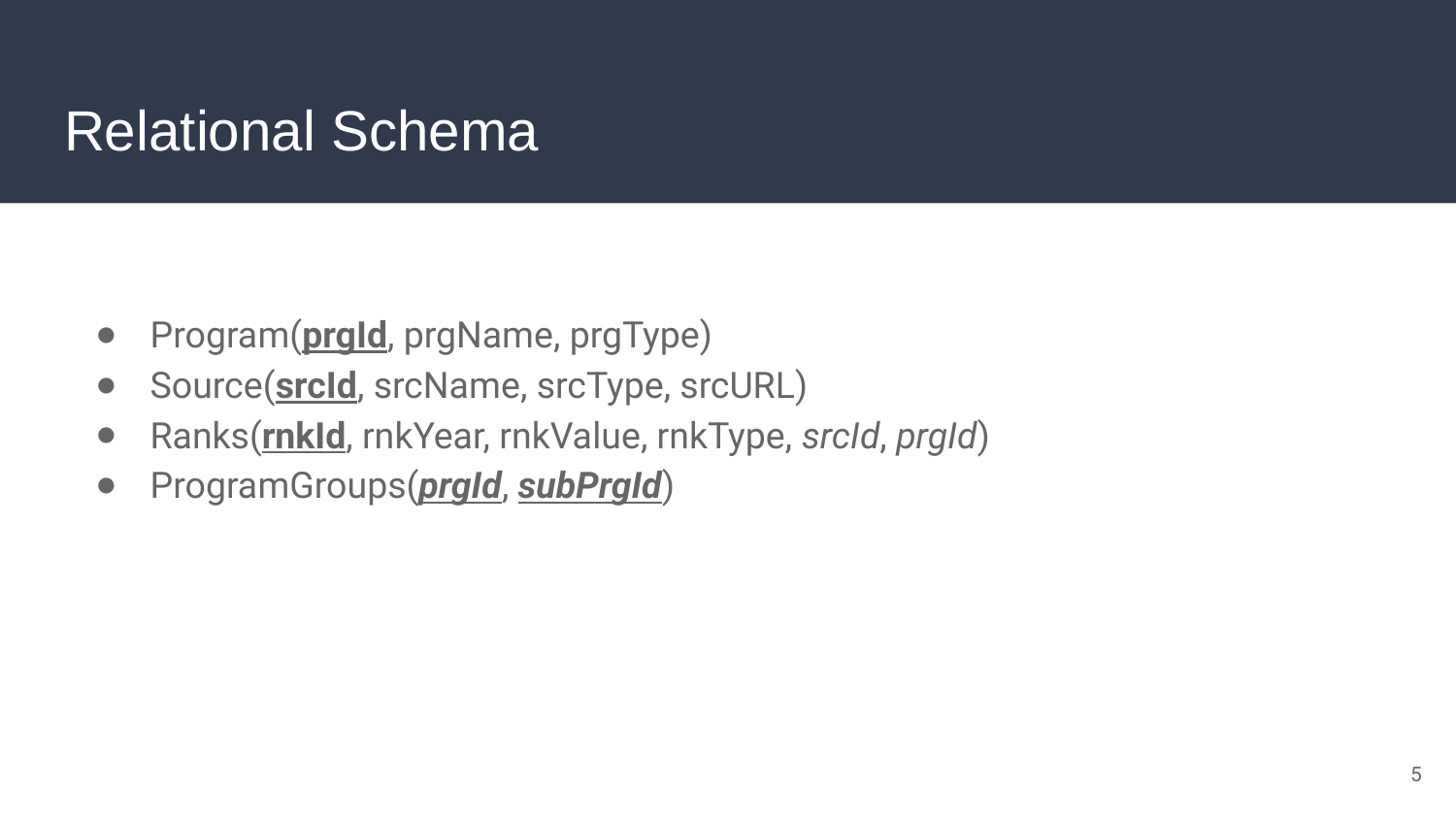

# Relational Schema
Program(prgId, prgName, prgType)
Source(srcId, srcName, srcType, srcURL)
Ranks(rnkId, rnkYear, rnkValue, rnkType, srcId, prgId)
ProgramGroups(prgId, subPrgId)
5